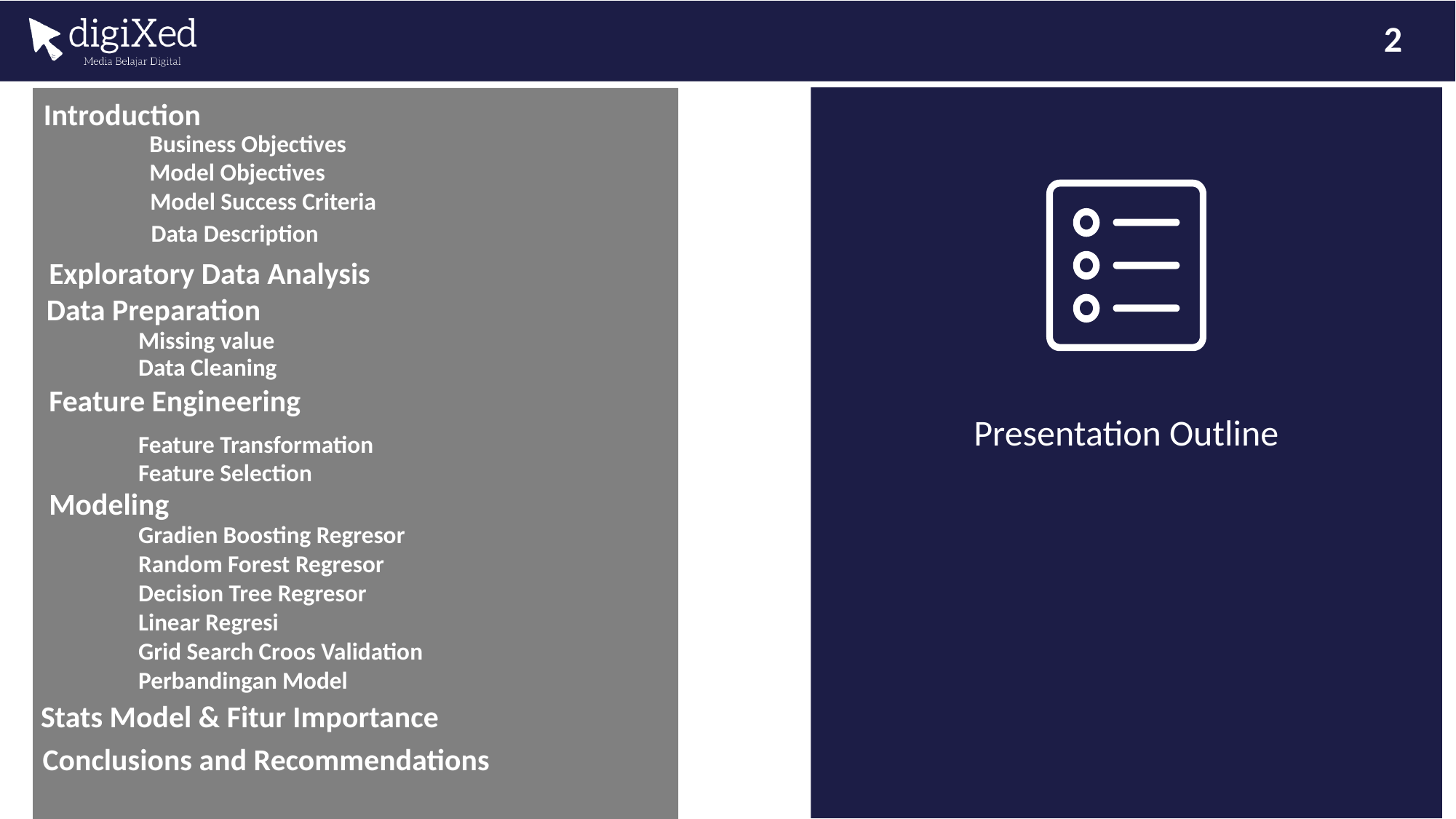

2

Introduction
Business Objectives
Model Objectives

Model Success Criteria
Data Description
Exploratory Data Analysis
Data Preparation
Missing value
Data Cleaning
Feature Engineering
Presentation Outline
Feature Transformation
Feature Selection
Modeling
Gradien Boosting Regresor
Random Forest Regresor
Decision Tree Regresor
Linear Regresi
Grid Search Croos Validation
Perbandingan Model
Stats Model & Fitur Importance
Conclusions and Recommendations